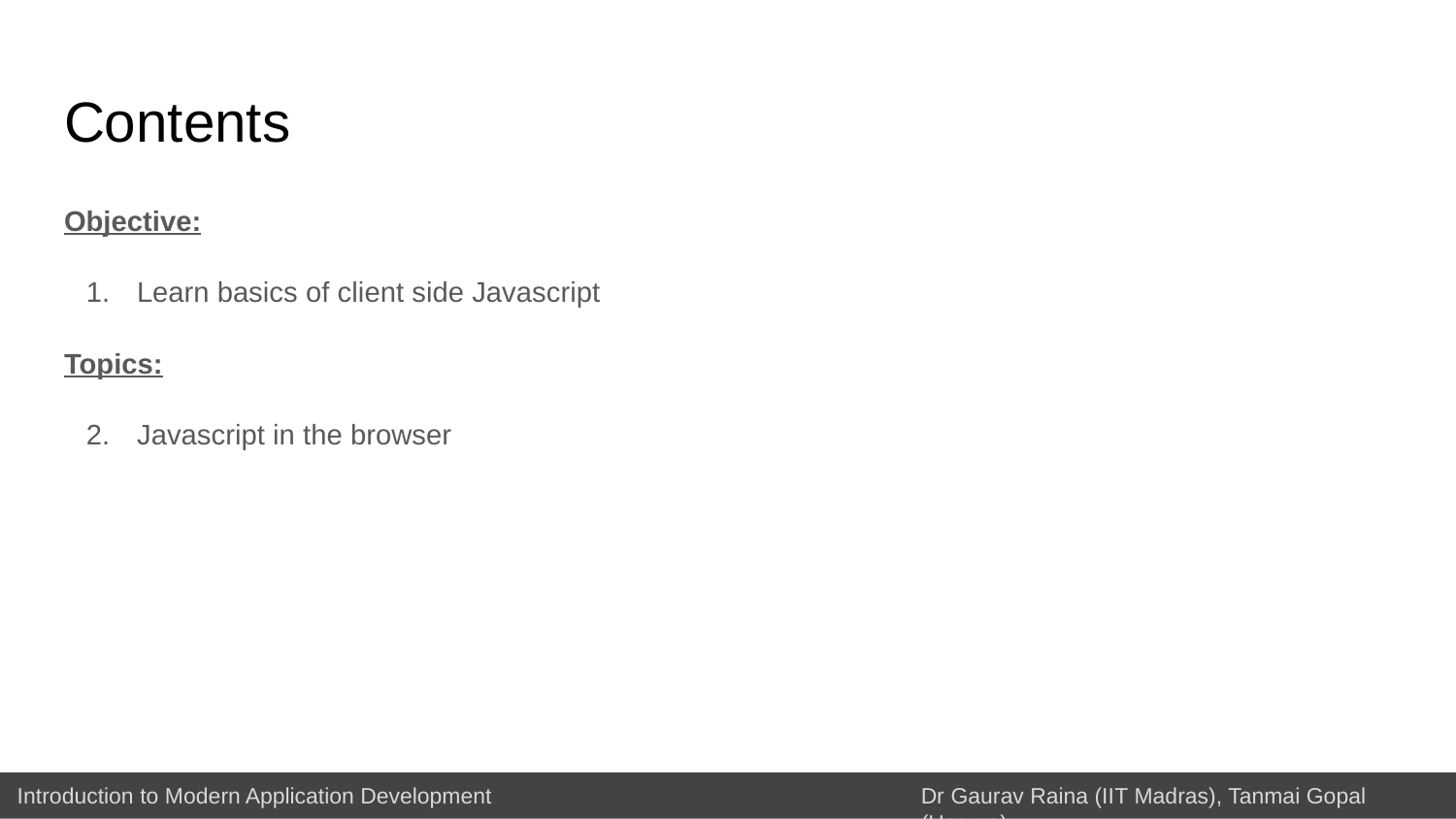

# Contents
Objective:
Learn basics of client side Javascript
Topics:
Javascript in the browser